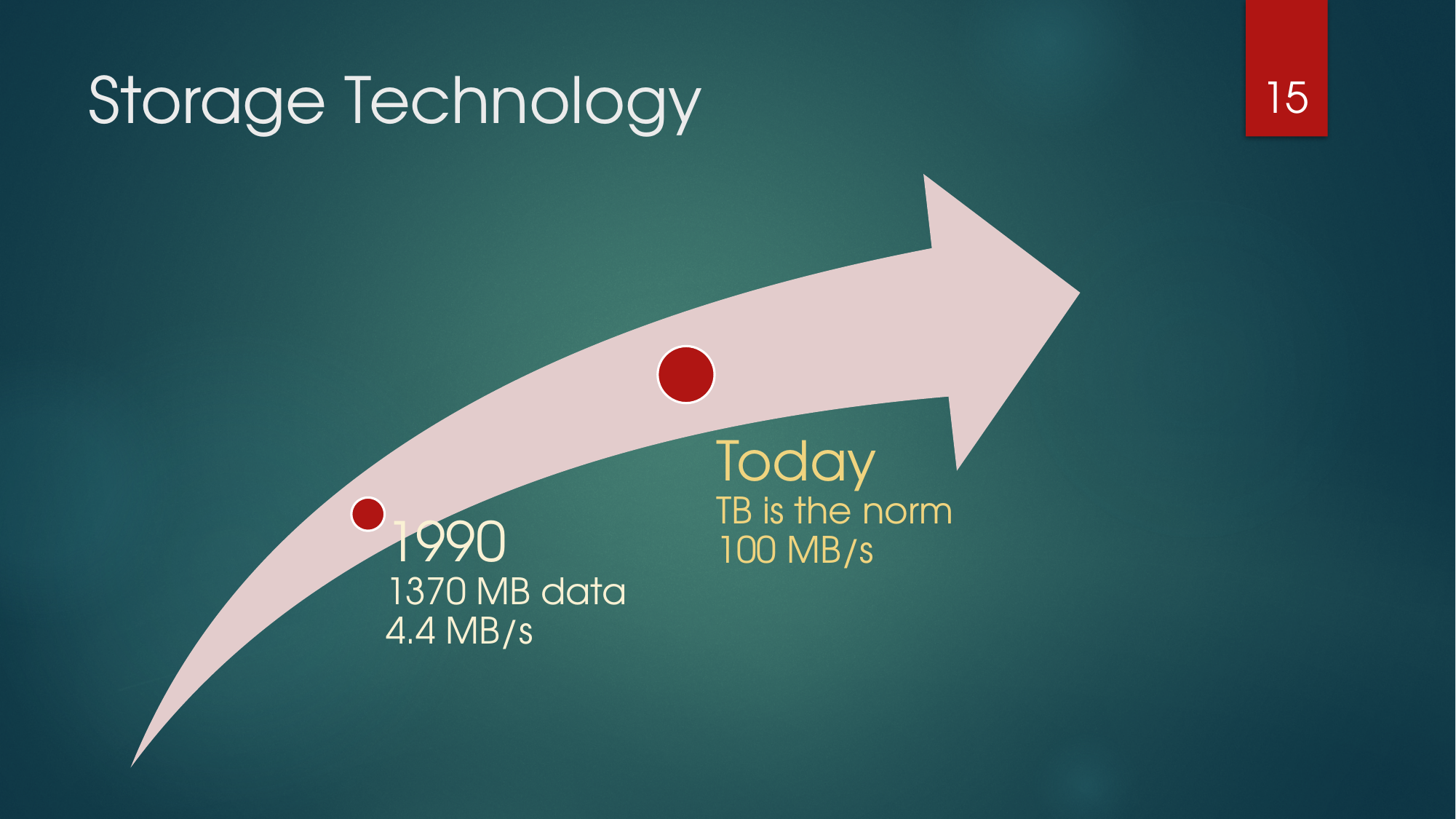

15
# Storage Technology
1990
1370 MB data
4.4 MB/s
Today
TB is the norm
100 MB/s